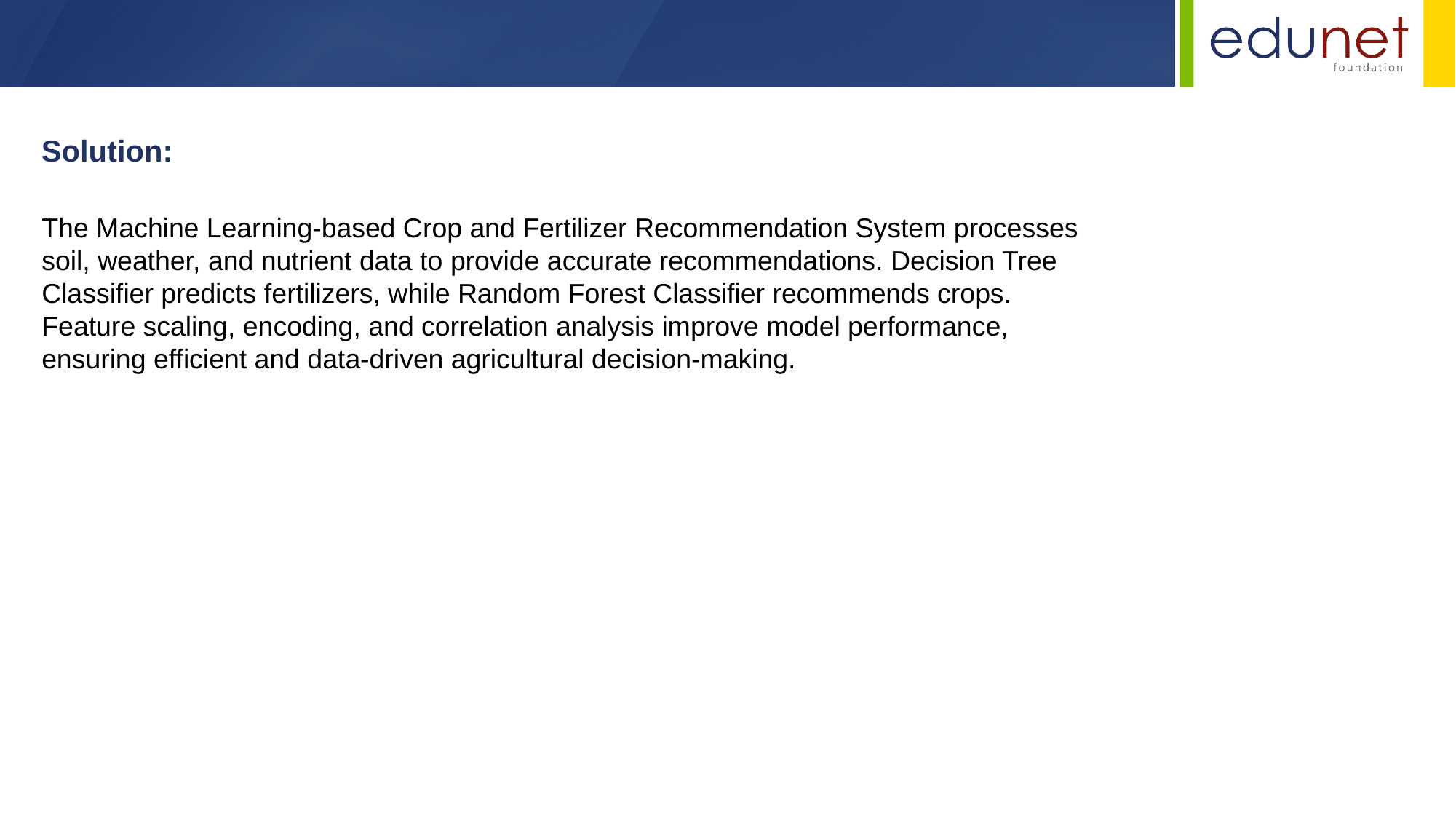

Solution:
The Machine Learning-based Crop and Fertilizer Recommendation System processes soil, weather, and nutrient data to provide accurate recommendations. Decision Tree Classifier predicts fertilizers, while Random Forest Classifier recommends crops. Feature scaling, encoding, and correlation analysis improve model performance, ensuring efficient and data-driven agricultural decision-making.